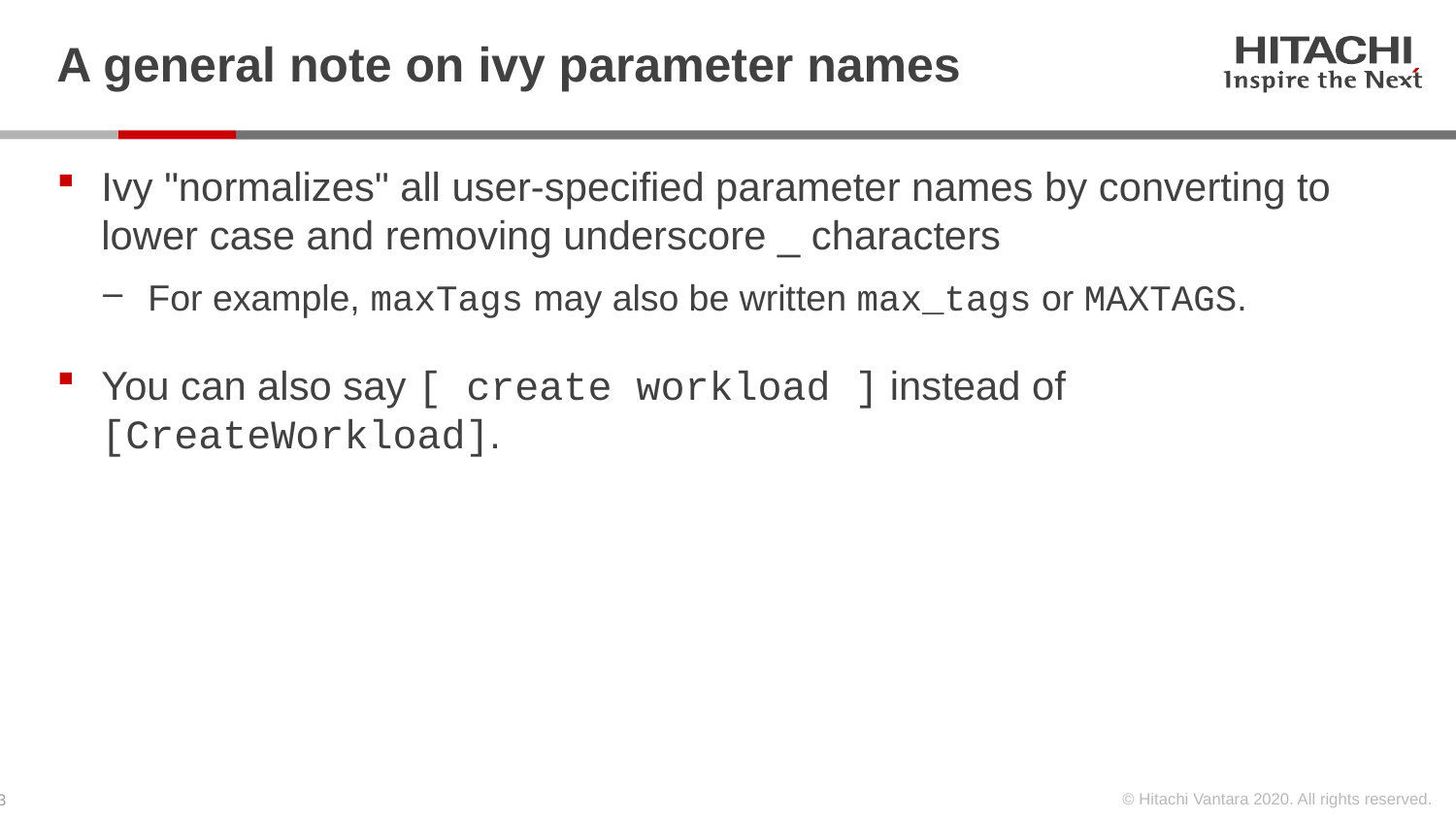

# A general note on ivy parameter names
Ivy "normalizes" all user-specified parameter names by converting to lower case and removing underscore _ characters
For example, maxTags may also be written max_tags or MAXTAGS.
You can also say [ create workload ] instead of [CreateWorkload].